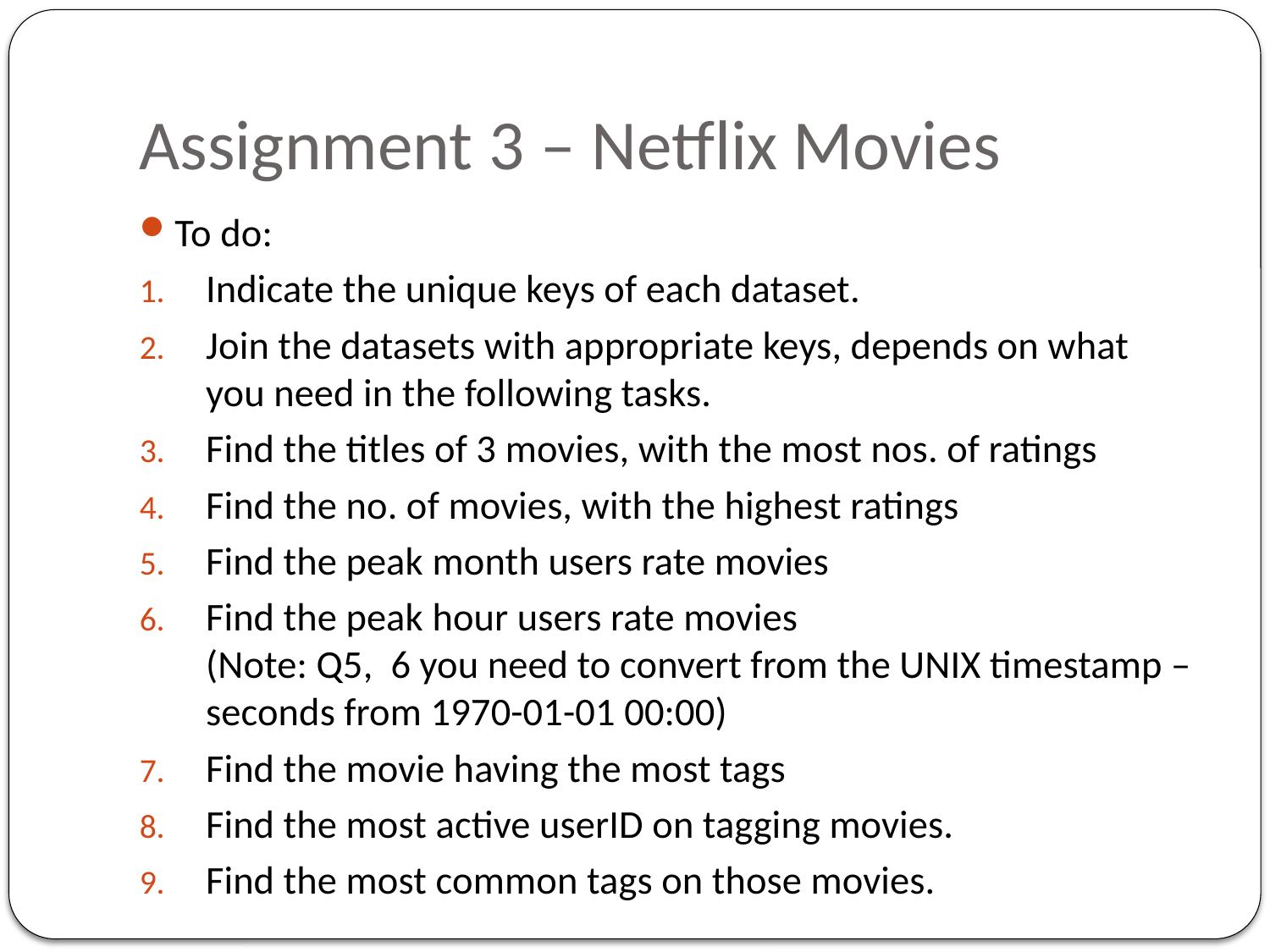

# Assignment 3 – Netflix Movies
To do:
Indicate the unique keys of each dataset.
Join the datasets with appropriate keys, depends on what you need in the following tasks.
Find the titles of 3 movies, with the most nos. of ratings
Find the no. of movies, with the highest ratings
Find the peak month users rate movies
Find the peak hour users rate movies
(Note: Q5,  6 you need to convert from the UNIX timestamp – seconds from 1970-01-01 00:00)
Find the movie having the most tags
Find the most active userID on tagging movies.
Find the most common tags on those movies.